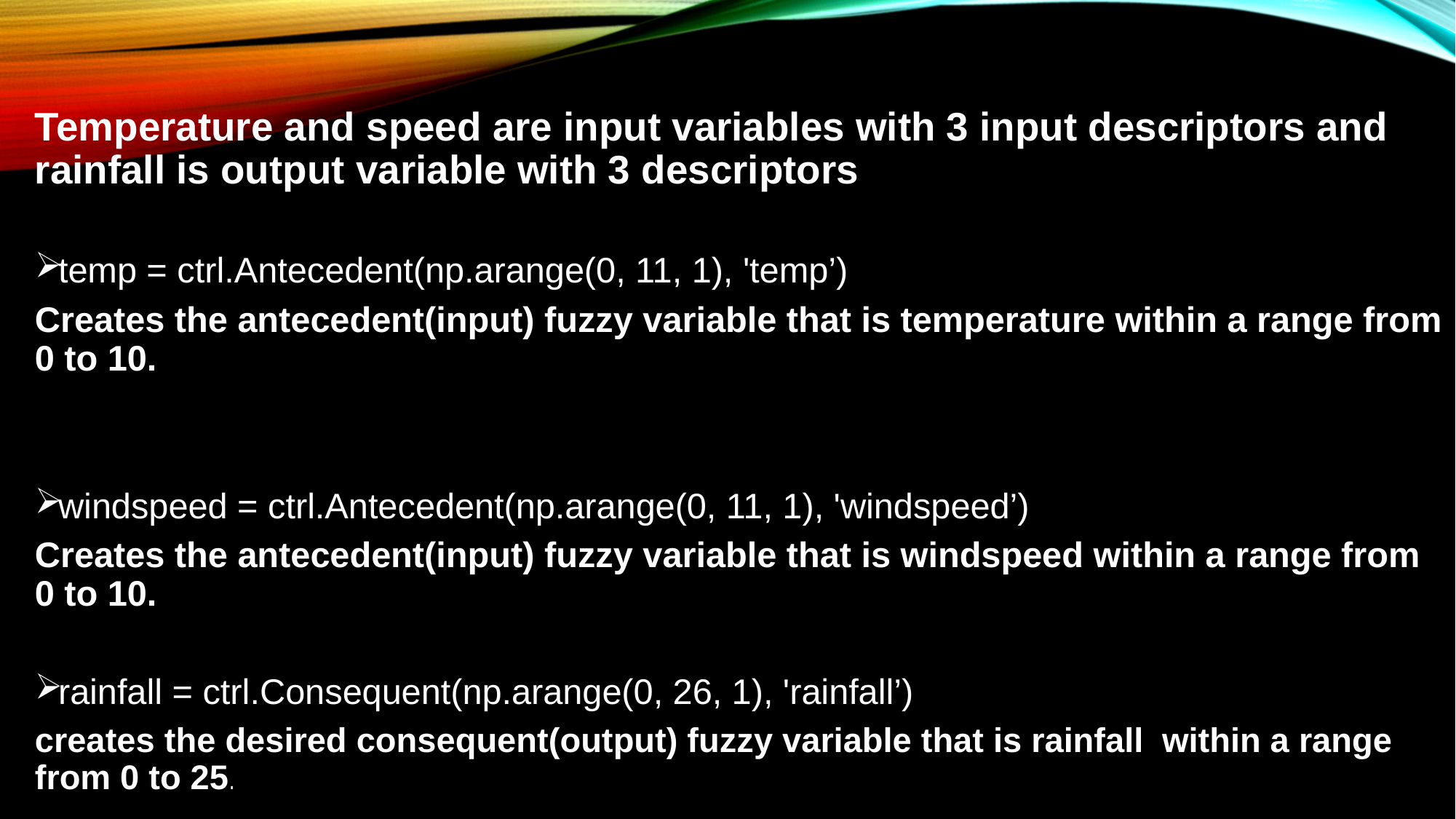

Temperature and speed are input variables with 3 input descriptors and rainfall is output variable with 3 descriptors

temp = ctrl.Antecedent(np.arange(0, 11, 1), 'temp’)
Creates the antecedent(input) fuzzy variable that is temperature within a range from 0 to 10.

windspeed = ctrl.Antecedent(np.arange(0, 11, 1), 'windspeed’)
Creates the antecedent(input) fuzzy variable that is windspeed within a range from 0 to 10.

rainfall = ctrl.Consequent(np.arange(0, 26, 1), 'rainfall’)
creates the desired consequent(output) fuzzy variable that is rainfall  within a range from 0 to 25.